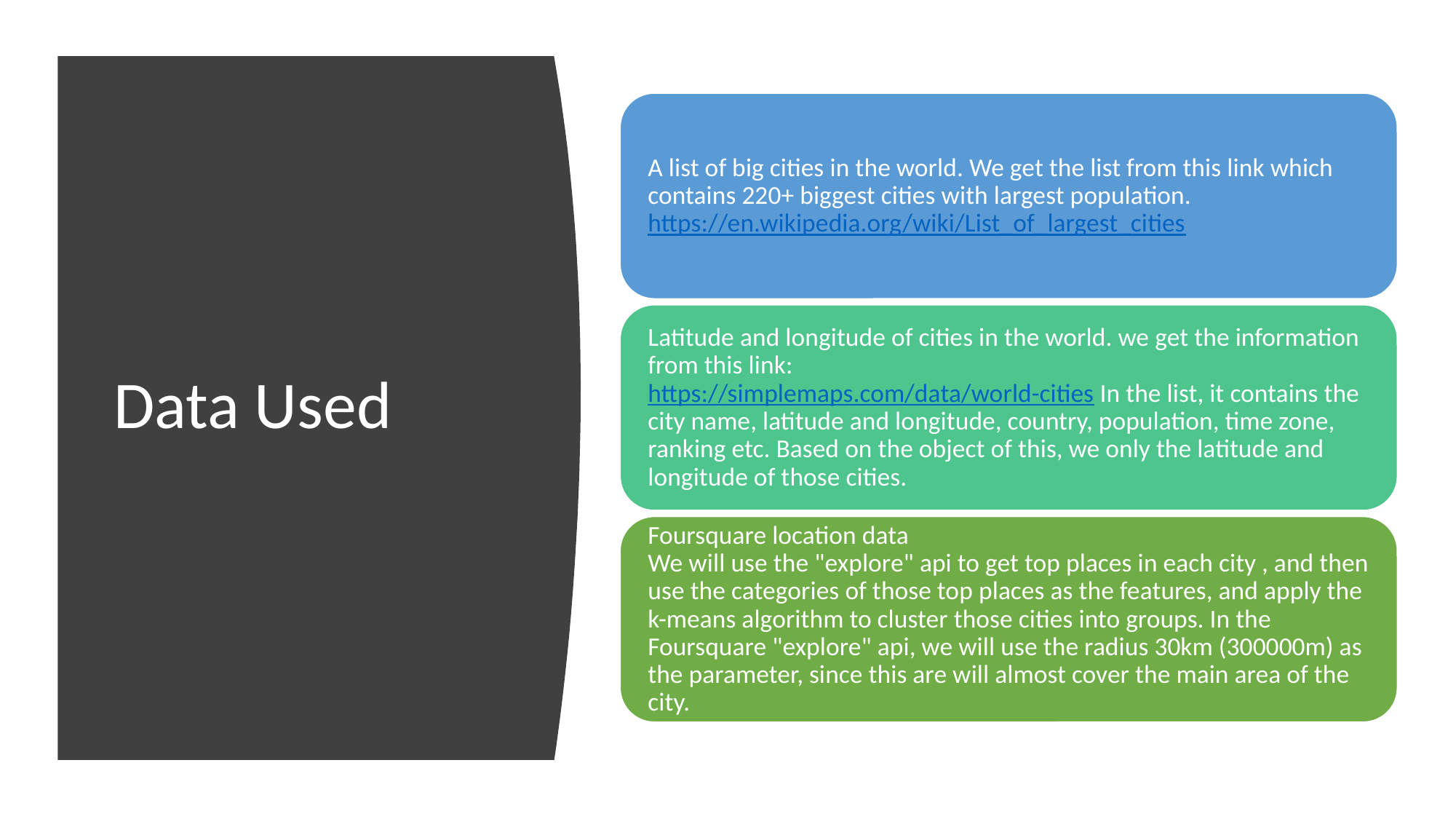

A list of big cities in the world. We get the list from this link which contains 220+ biggest cities with largest population.
https://en.wikipedia.org/wiki/List_of_largest_cities
Latitude and longitude of cities in the world. we get the information from this link:
https://simplemaps.com/data/world-cities In the list, it contains the city name, latitude and longitude, country, population, time zone, ranking etc. Based on the object of this, we only the latitude and longitude of those cities.
Foursquare location data
We will use the "explore" api to get top places in each city , and then use the categories of those top places as the features, and apply the k-means algorithm to cluster those cities into groups. In the Foursquare "explore" api, we will use the radius 30km (300000m) as the parameter, since this are will almost cover the main area of the city.

# Data Used